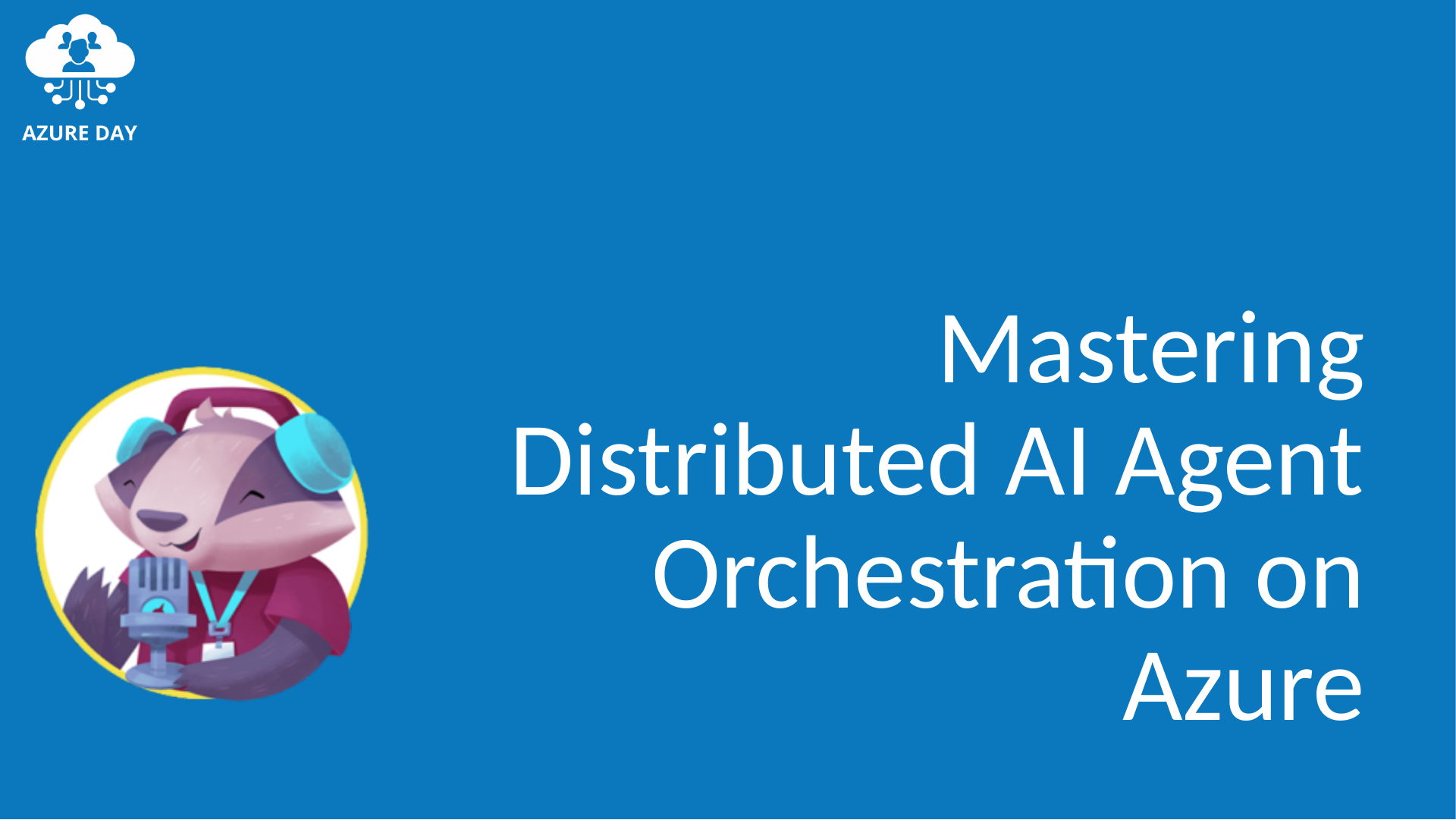

# Mastering Distributed AI Agent Orchestration on Azure